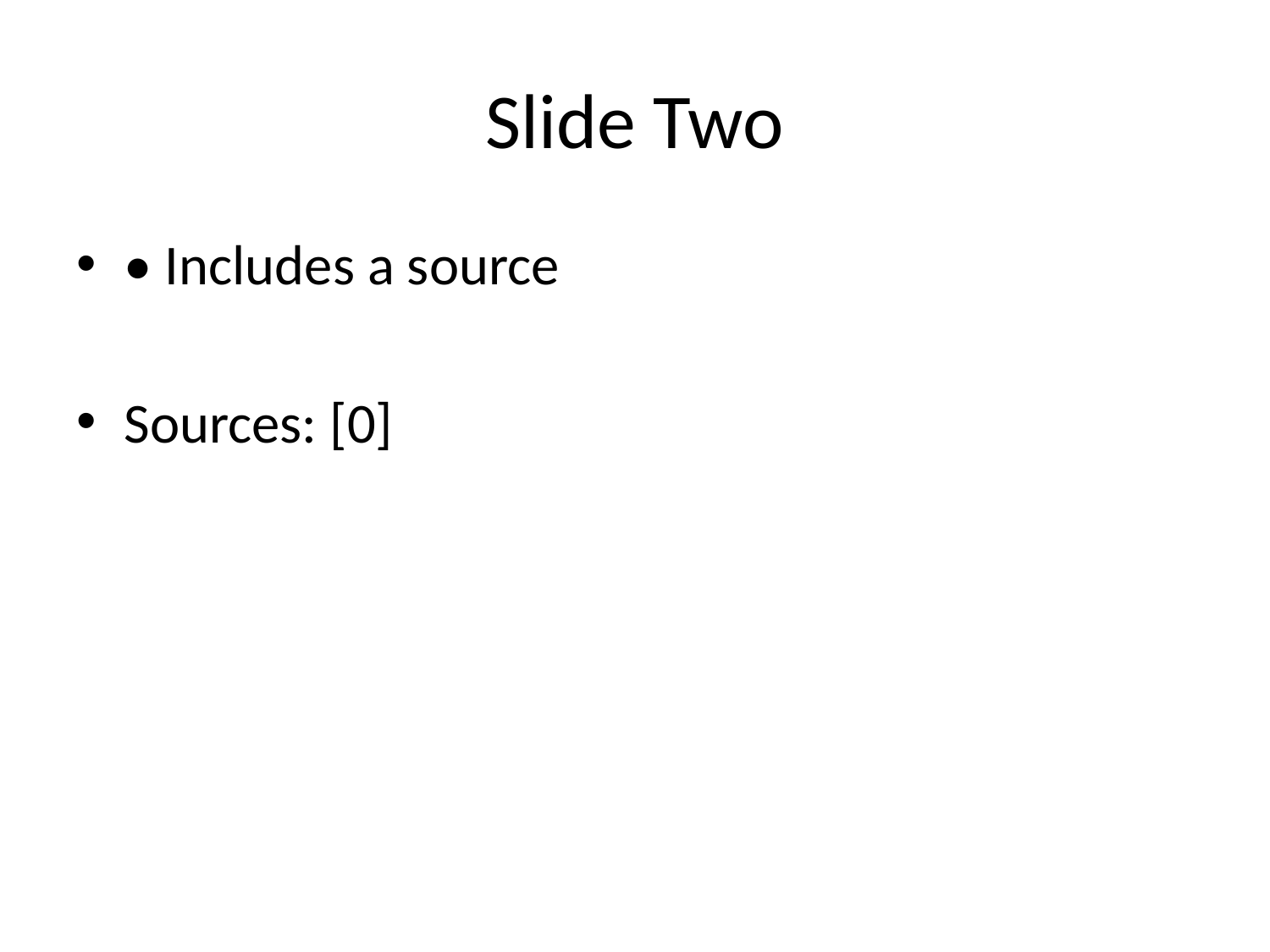

# Slide Two
• Includes a source

Sources: [0]